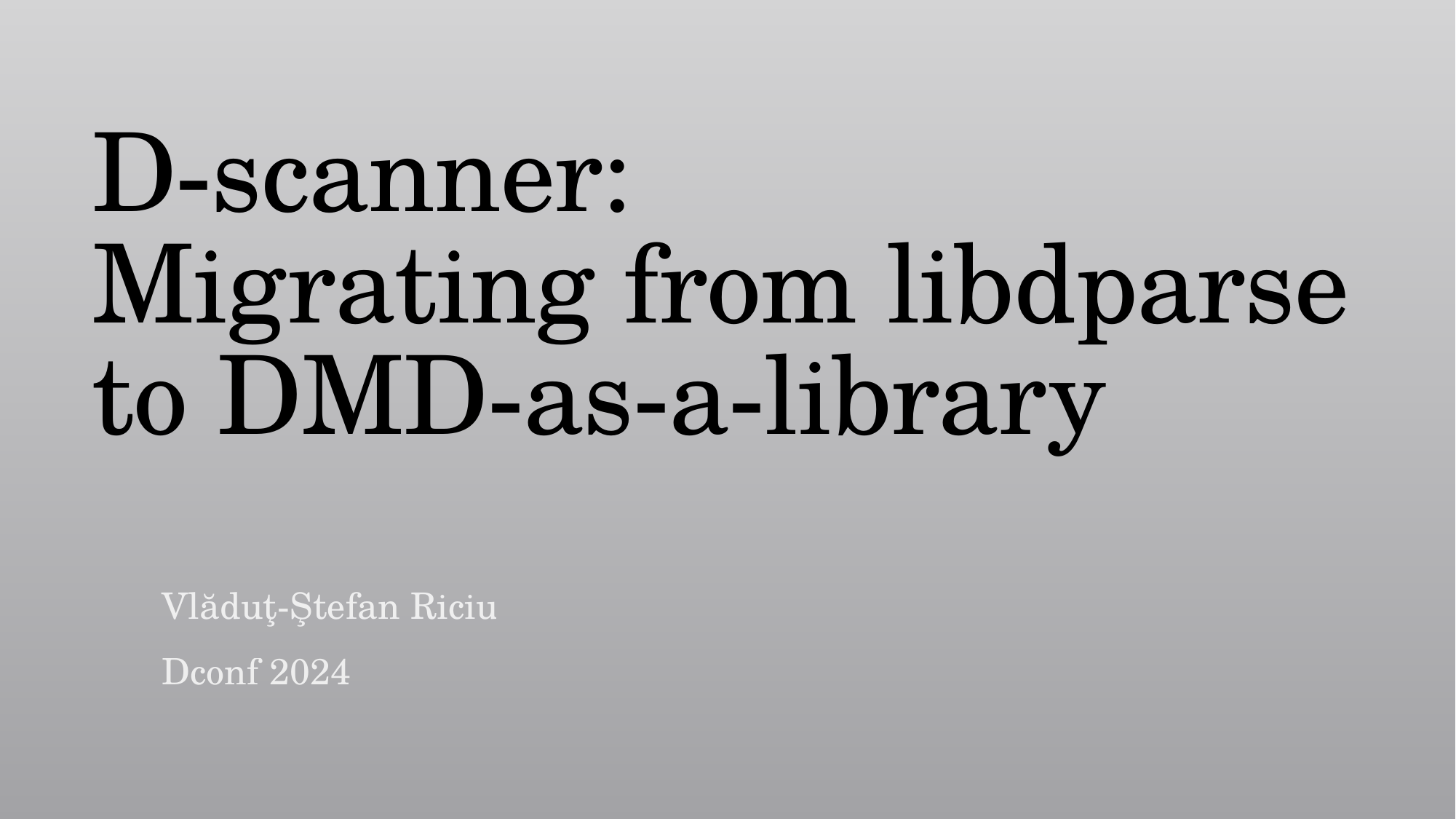

# D-scanner: Migrating from libdparse to DMD-as-a-library
Vlăduţ-Ştefan Riciu
Dconf 2024